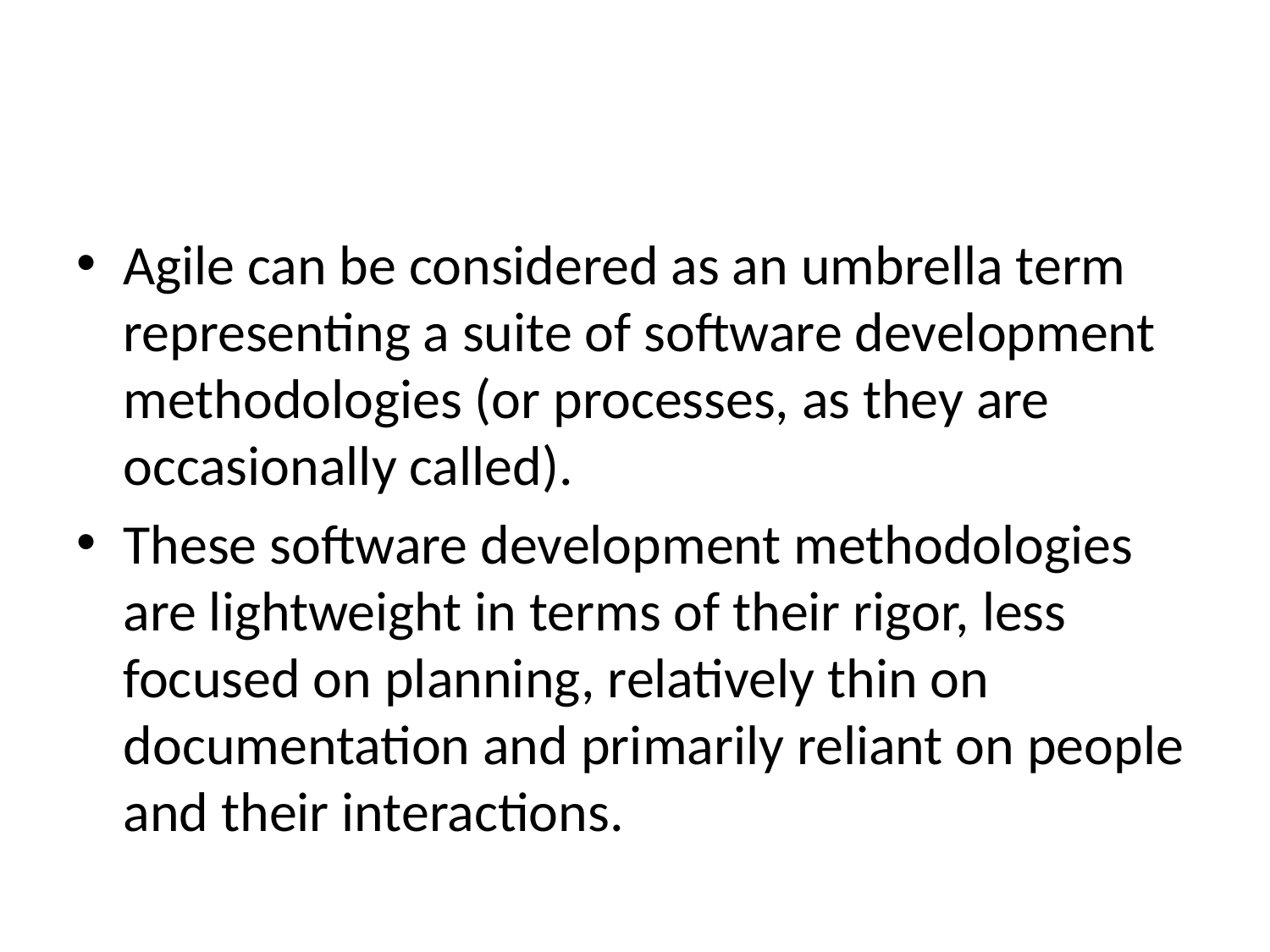

#
Agile can be considered as an umbrella term representing a suite of software development methodologies (or processes, as they are occasionally called).
These software development methodologies are lightweight in terms of their rigor, less focused on planning, relatively thin on documentation and primarily reliant on people and their interactions.